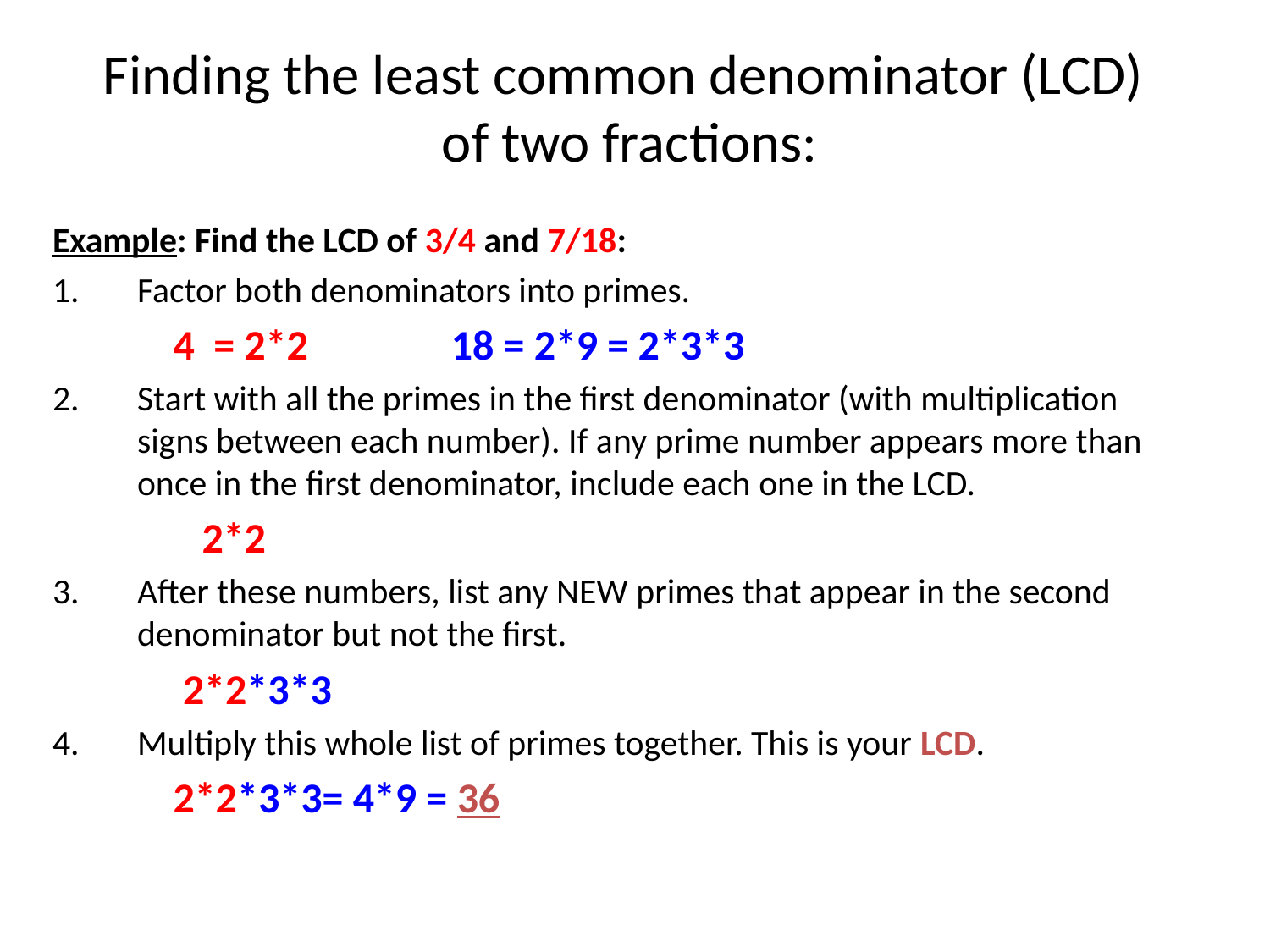

# Finding the least common denominator (LCD) of two fractions:
Example: Find the LCD of 3/4 and 7/18:
Factor both denominators into primes.
      4  = 2*2               18 = 2*9 = 2*3*3
Start with all the primes in the first denominator (with multiplication signs between each number). If any prime number appears more than once in the first denominator, include each one in the LCD.
         2*2
After these numbers, list any NEW primes that appear in the second denominator but not the first.
       2*2*3*3
Multiply this whole list of primes together. This is your LCD.
      2*2*3*3= 4*9 = 36